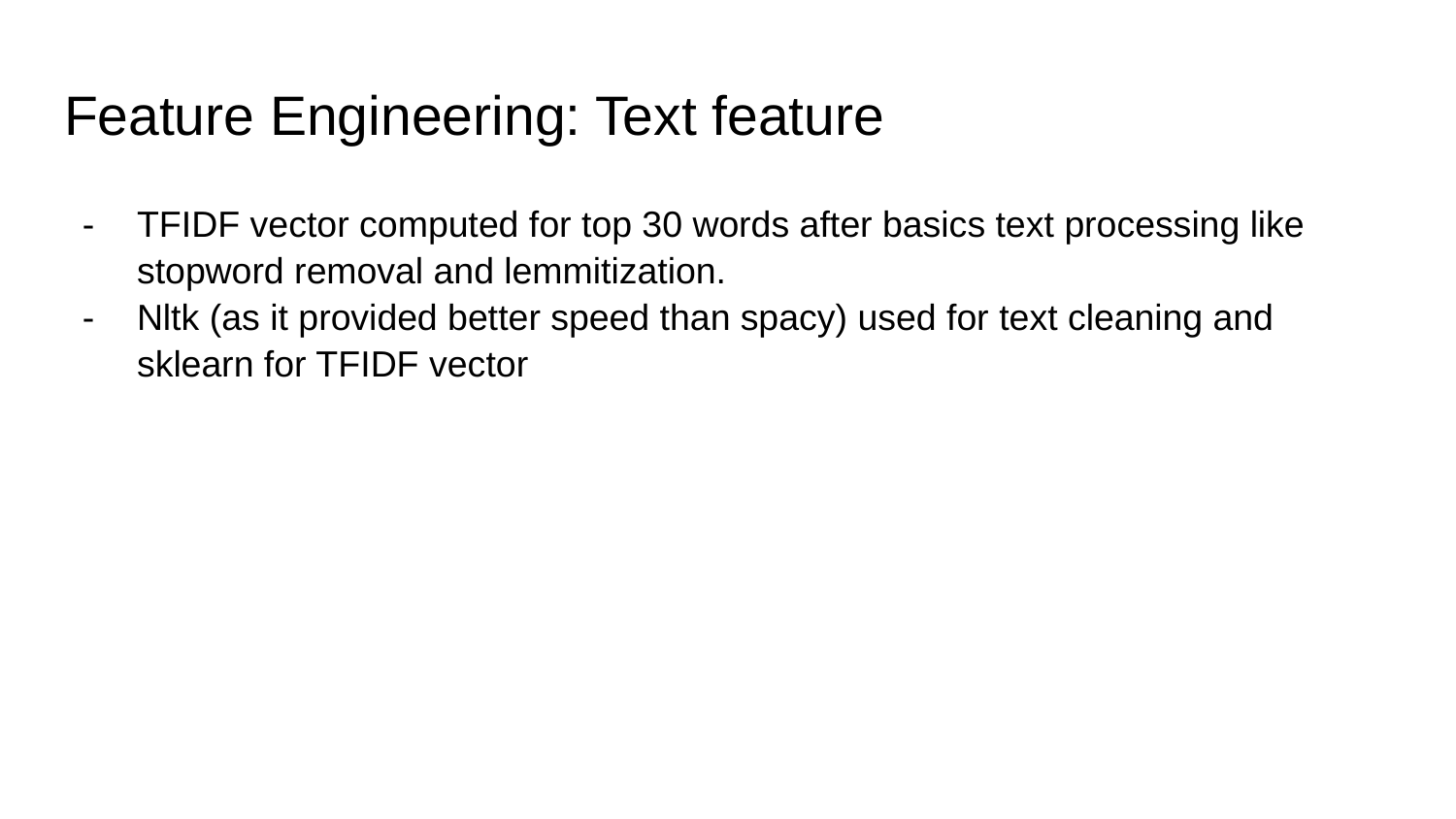

# Feature Engineering: Text feature
TFIDF vector computed for top 30 words after basics text processing like stopword removal and lemmitization.
Nltk (as it provided better speed than spacy) used for text cleaning and sklearn for TFIDF vector